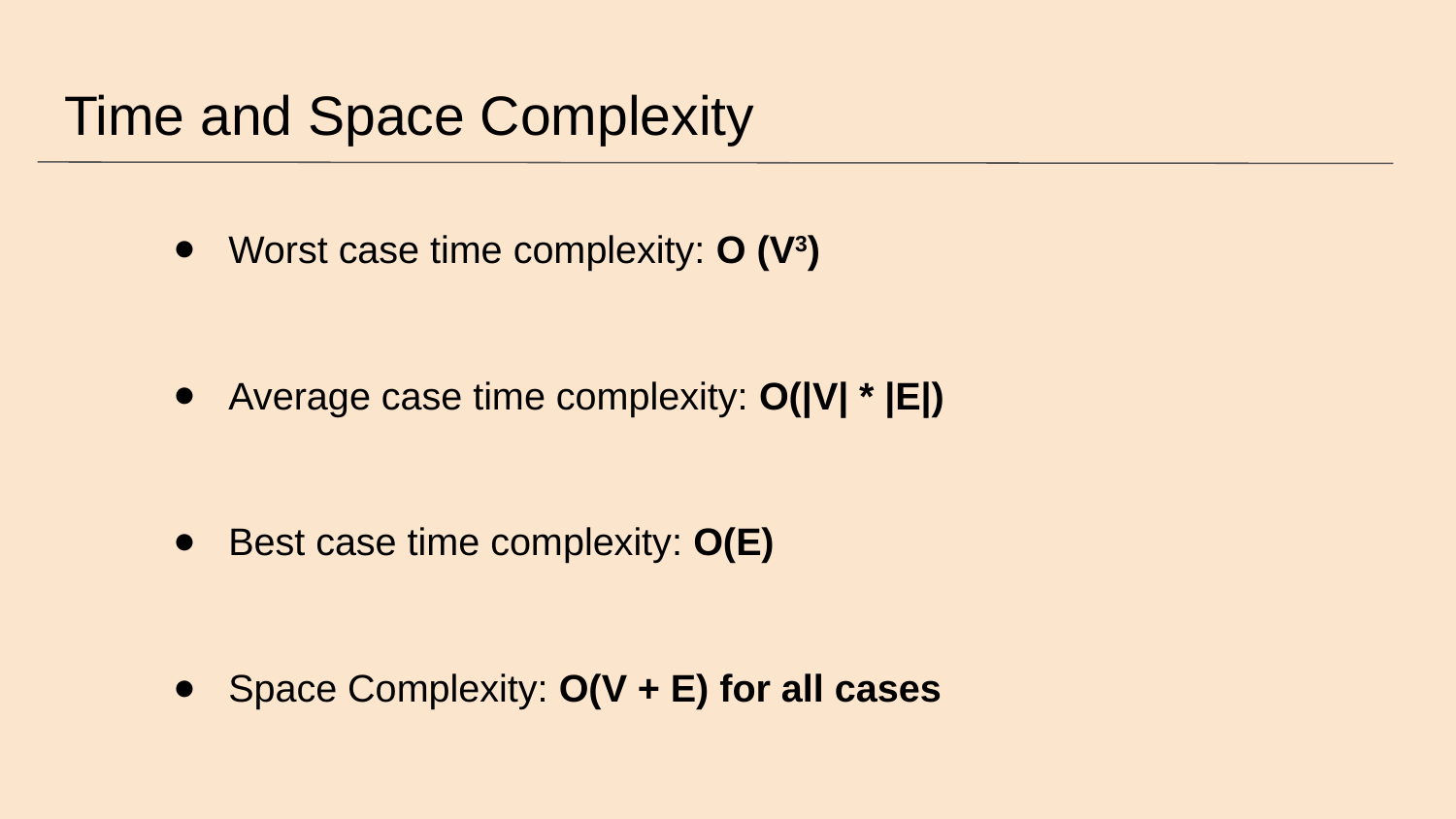

# Time and Space Complexity
Worst case time complexity: O (V3)

Average case time complexity: O(|V| * |E|)

Best case time complexity: O(E)

Space Complexity: O(V + E) for all cases